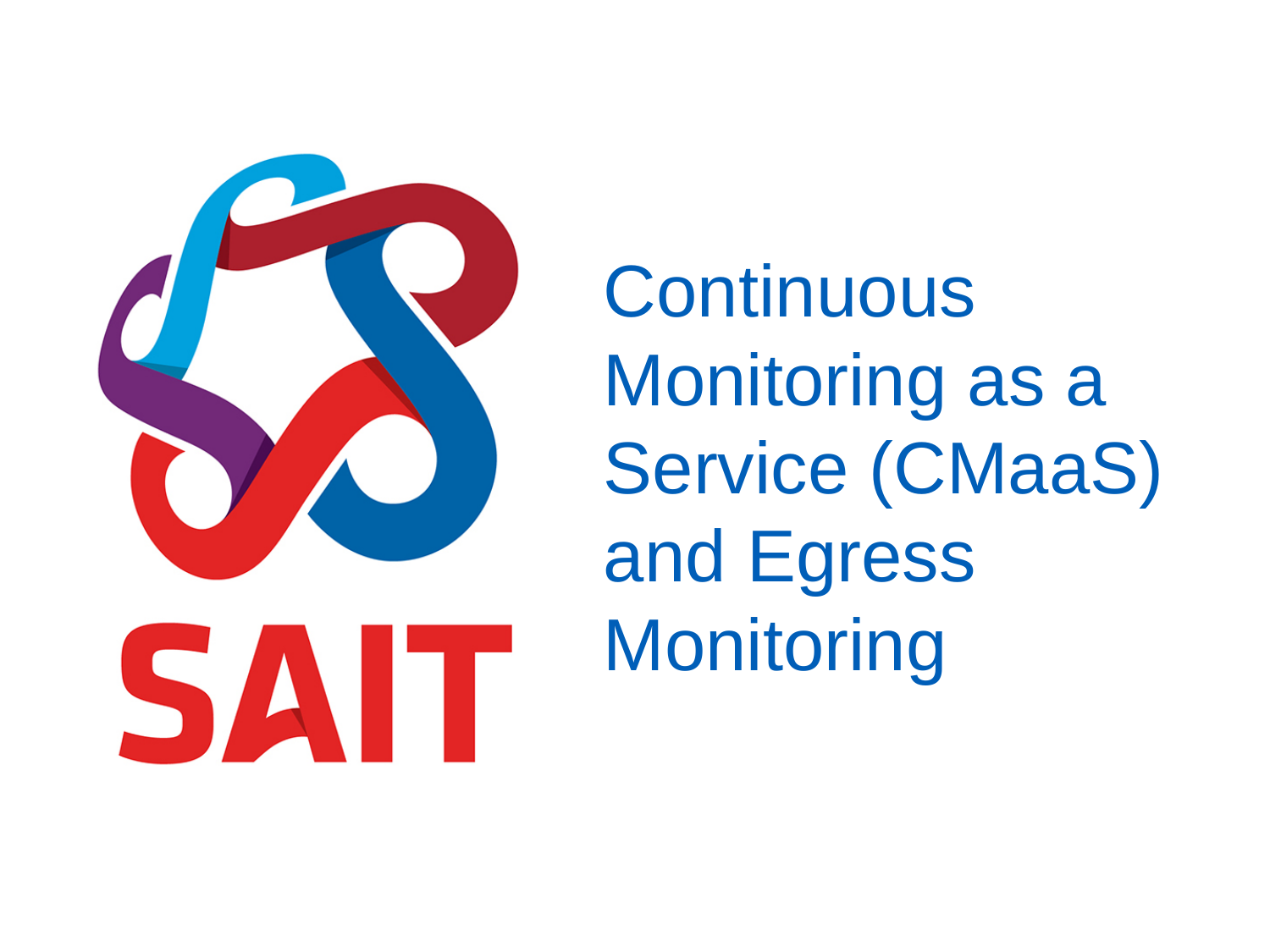

# Continuous Monitoring as a Service (CMaaS) and Egress Monitoring